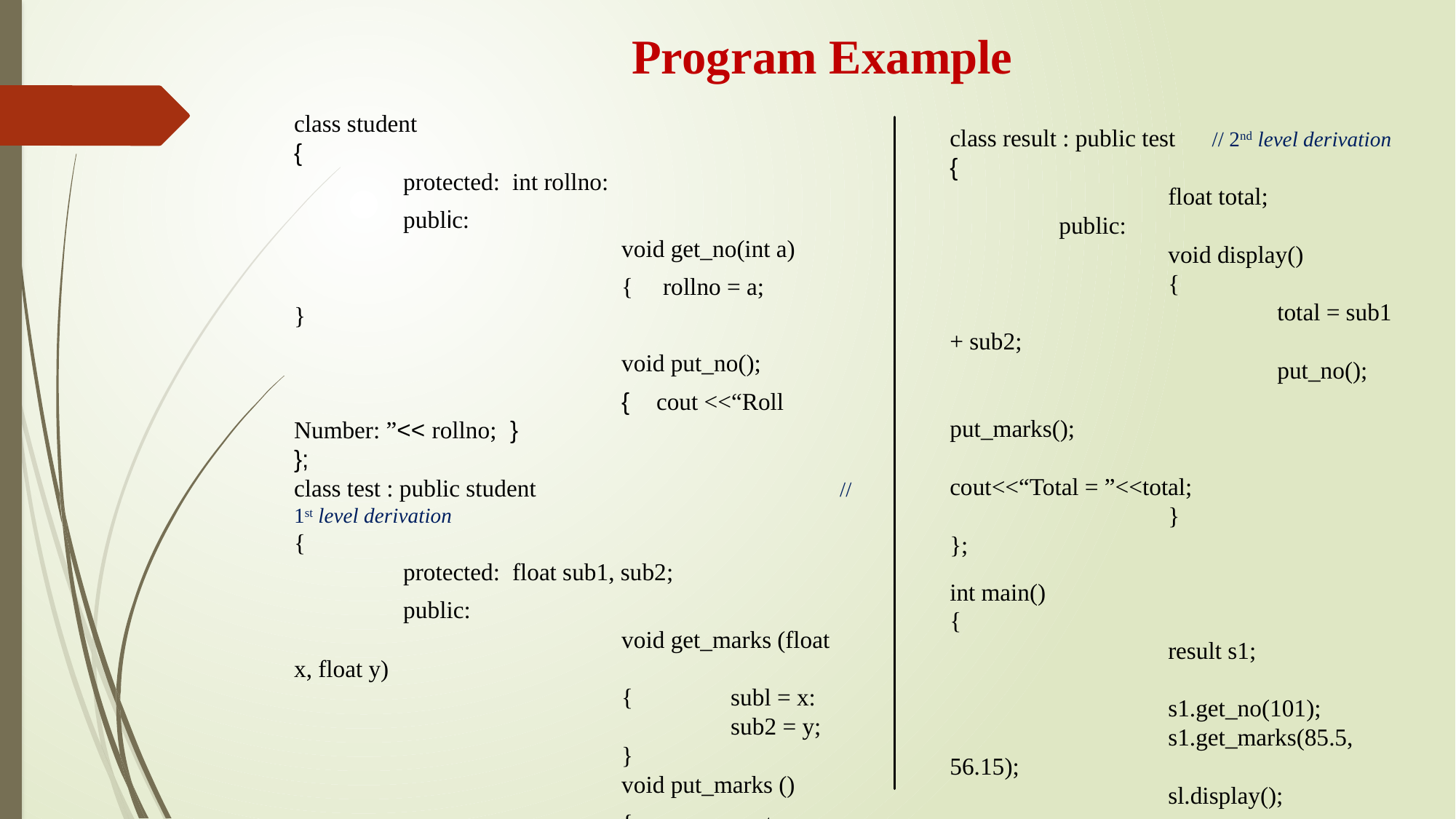

# Program Example
class student
{
	protected:	int rollno:
	public:
			void get_no(int a)
			{     rollno = a;	   }
			void put_no();
			{    cout <<“Roll Number: ”<< rollno;  }
};
class test : public student 			// 1st level derivation
{
	protected:	float sub1, sub2;
	public:
			void get_marks (float x, float y)
			{	subl = x:
				sub2 = y;
			}
			void put_marks ()
			{	cout <<“Marks in Subl =”<<sub1;
				cout <<“Marks in Sub2 ="<<sub2;
			}
};
class result : public test      // 2nd level derivation
{
		float total;
	public:
		void display()
		{
			total = sub1 + sub2;
			put_no();
			put_marks();
			cout<<“Total = ”<<total;
		}
};
int main()
{
		result s1;

		s1.get_no(101);
		s1.get_marks(85.5, 56.15);
		sl.display();

		return 0;
}